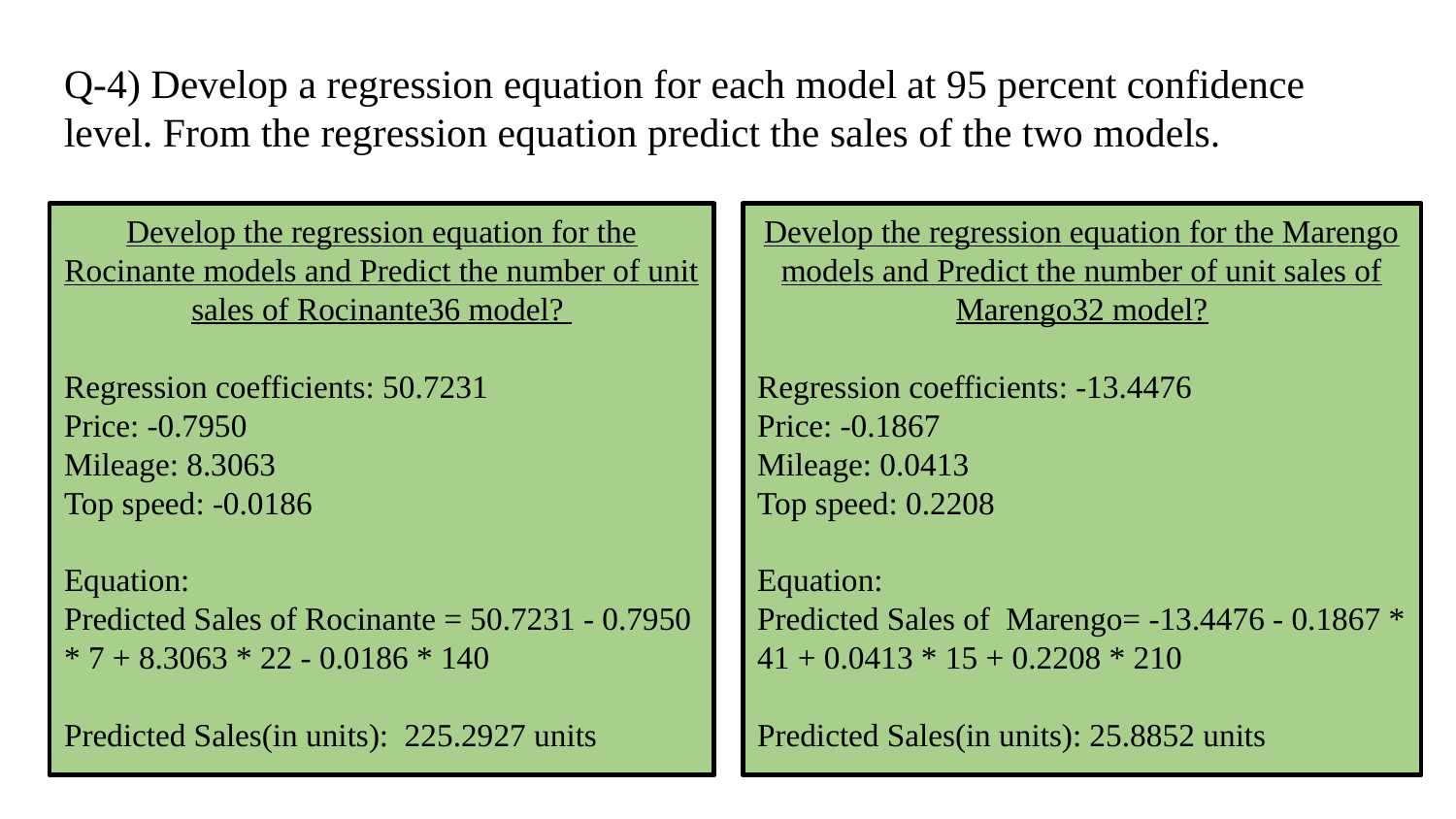

# Q-4) Develop a regression equation for each model at 95 percent confidence level. From the regression equation predict the sales of the two models.

Develop the regression equation for the Rocinante models and Predict the number of unit sales of Rocinante36 model?

Regression coefficients: 50.7231
Price: -0.7950
Mileage: 8.3063
Top speed: -0.0186

Equation:
Predicted Sales of Rocinante = 50.7231 - 0.7950 * 7 + 8.3063 * 22 - 0.0186 * 140

Predicted Sales(in units):  225.2927 units

Develop the regression equation for the Marengo models and Predict the number of unit sales of Marengo32 model?

Regression coefficients: -13.4476
Price: -0.1867
Mileage: 0.0413
Top speed: 0.2208

Equation:
Predicted Sales of  Marengo= -13.4476 - 0.1867 * 41 + 0.0413 * 15 + 0.2208 * 210

Predicted Sales(in units): 25.8852 units